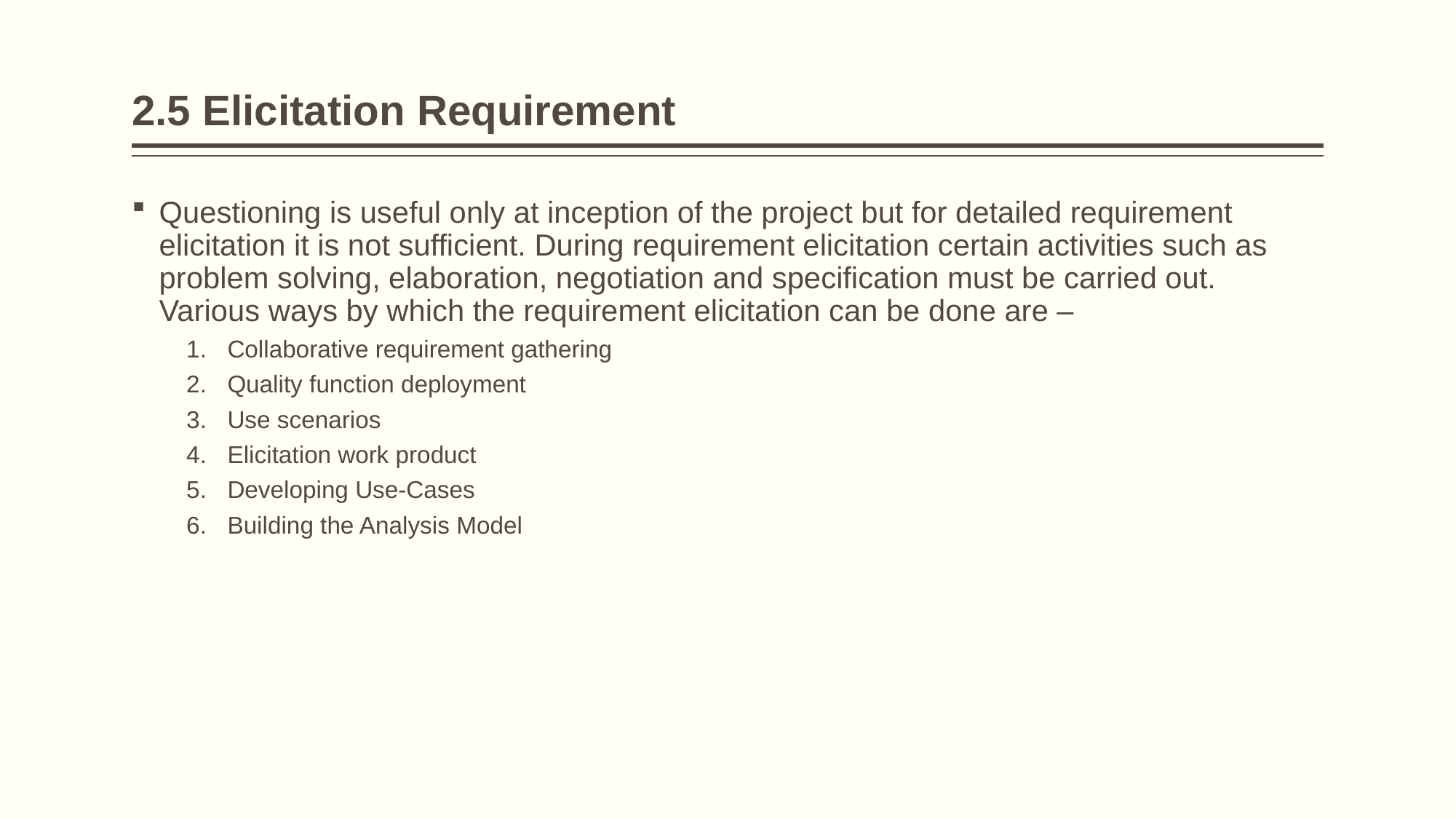

# 2.5 Elicitation Requirement
Questioning is useful only at inception of the project but for detailed requirement elicitation it is not sufficient. During requirement elicitation certain activities such as problem solving, elaboration, negotiation and specification must be carried out. Various ways by which the requirement elicitation can be done are –
Collaborative requirement gathering
Quality function deployment
Use scenarios
Elicitation work product
Developing Use-Cases
Building the Analysis Model